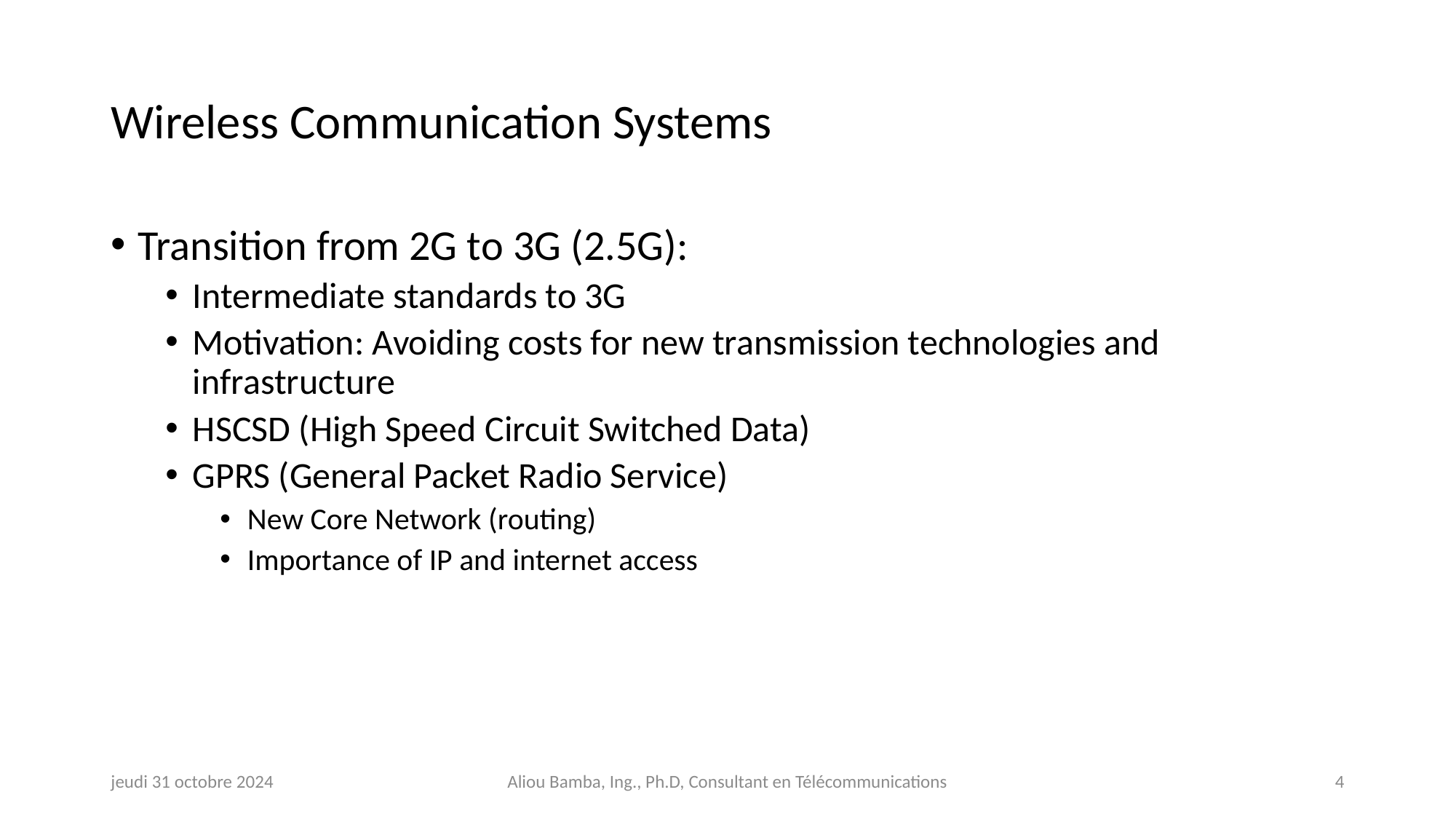

# Wireless Communication Systems
Transition from 2G to 3G (2.5G):
Intermediate standards to 3G
Motivation: Avoiding costs for new transmission technologies and infrastructure
HSCSD (High Speed Circuit Switched Data)
GPRS (General Packet Radio Service)
New Core Network (routing)
Importance of IP and internet access

jeudi 31 octobre 2024
Aliou Bamba, Ing., Ph.D, Consultant en Télécommunications
4